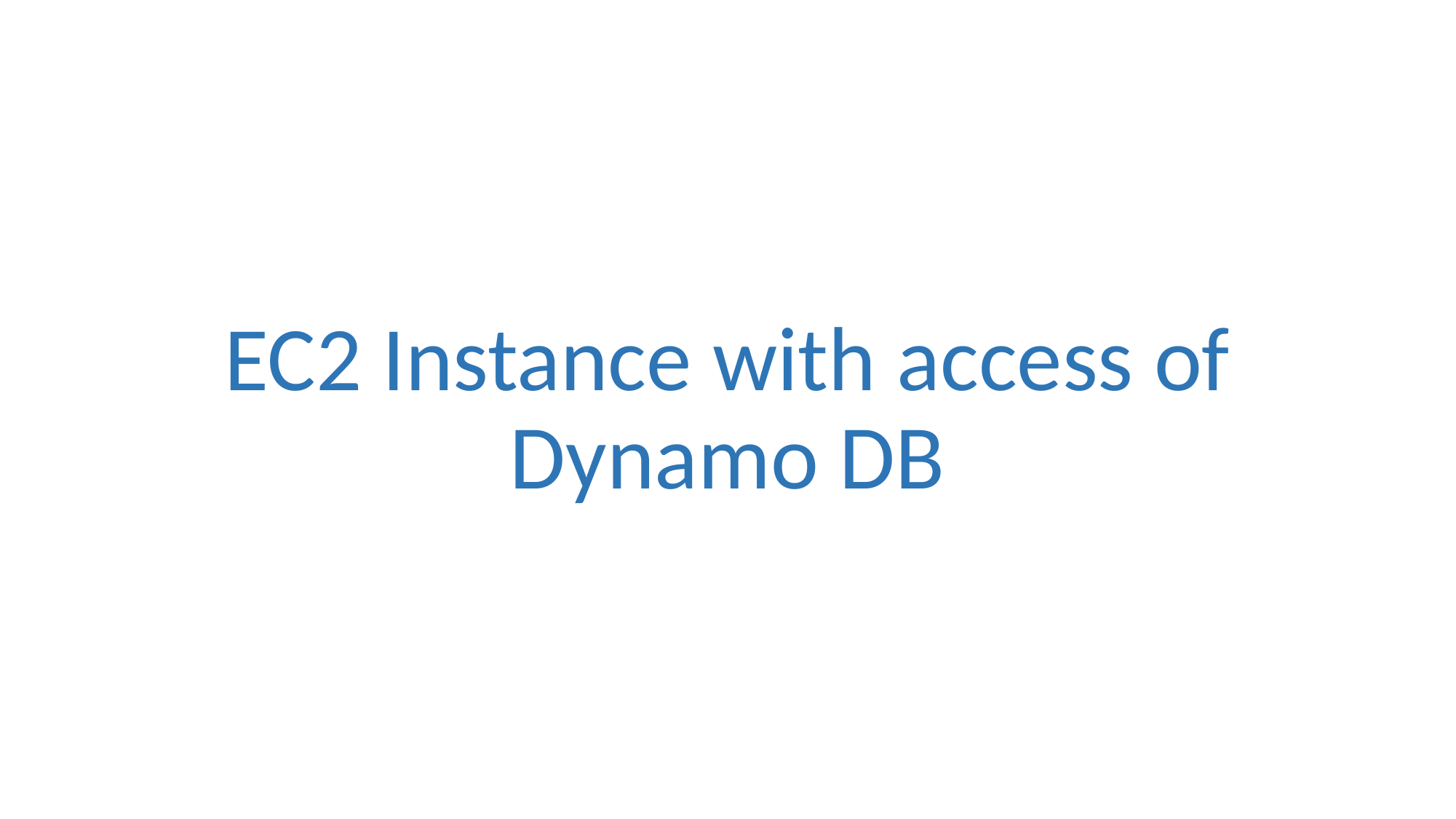

# EC2 Instance with access of Dynamo DB